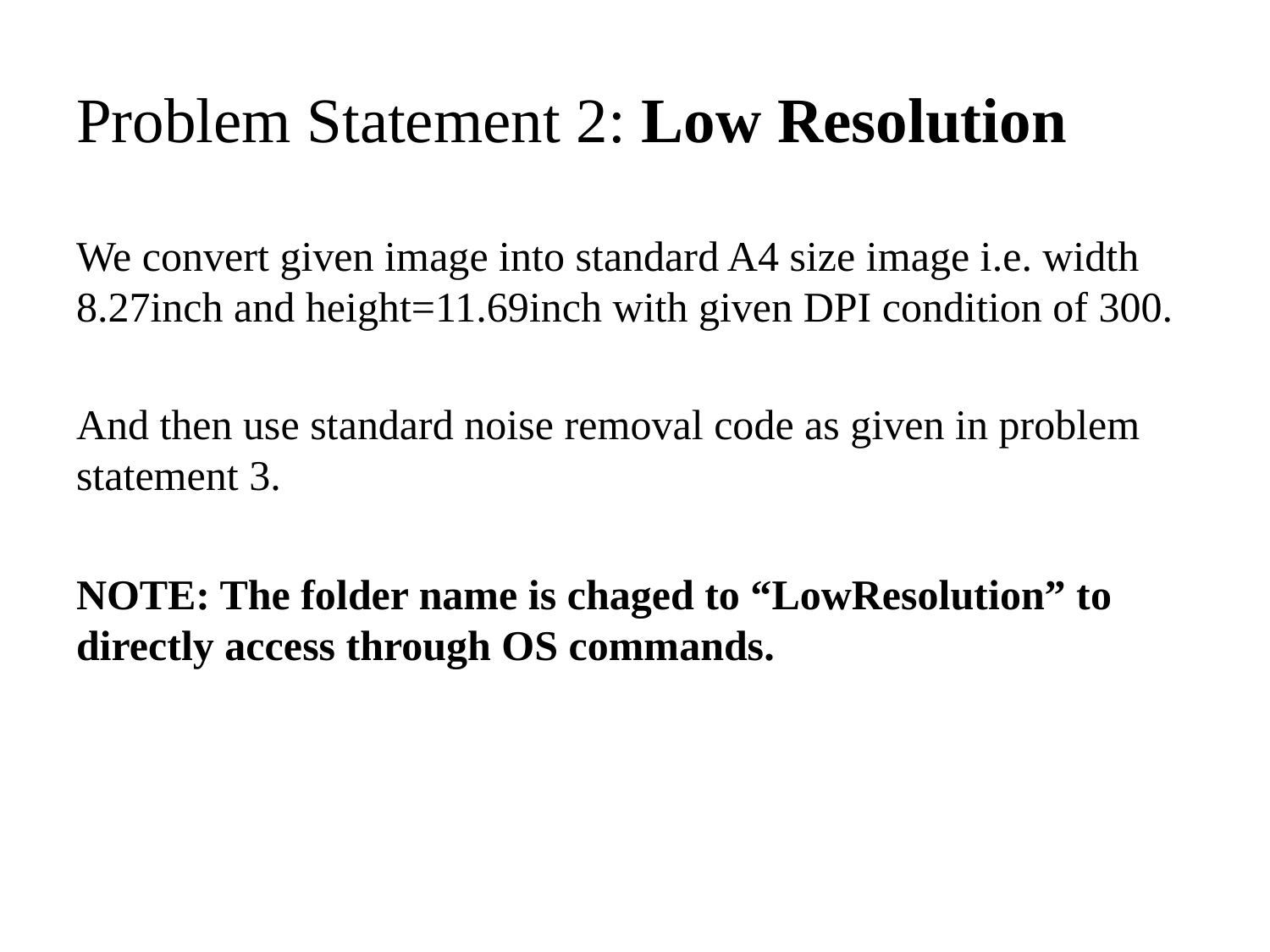

# Problem Statement 2: Low Resolution
We convert given image into standard A4 size image i.e. width 8.27inch and height=11.69inch with given DPI condition of 300.

And then use standard noise removal code as given in problem statement 3.

NOTE: The folder name is chaged to “LowResolution” to directly access through OS commands.